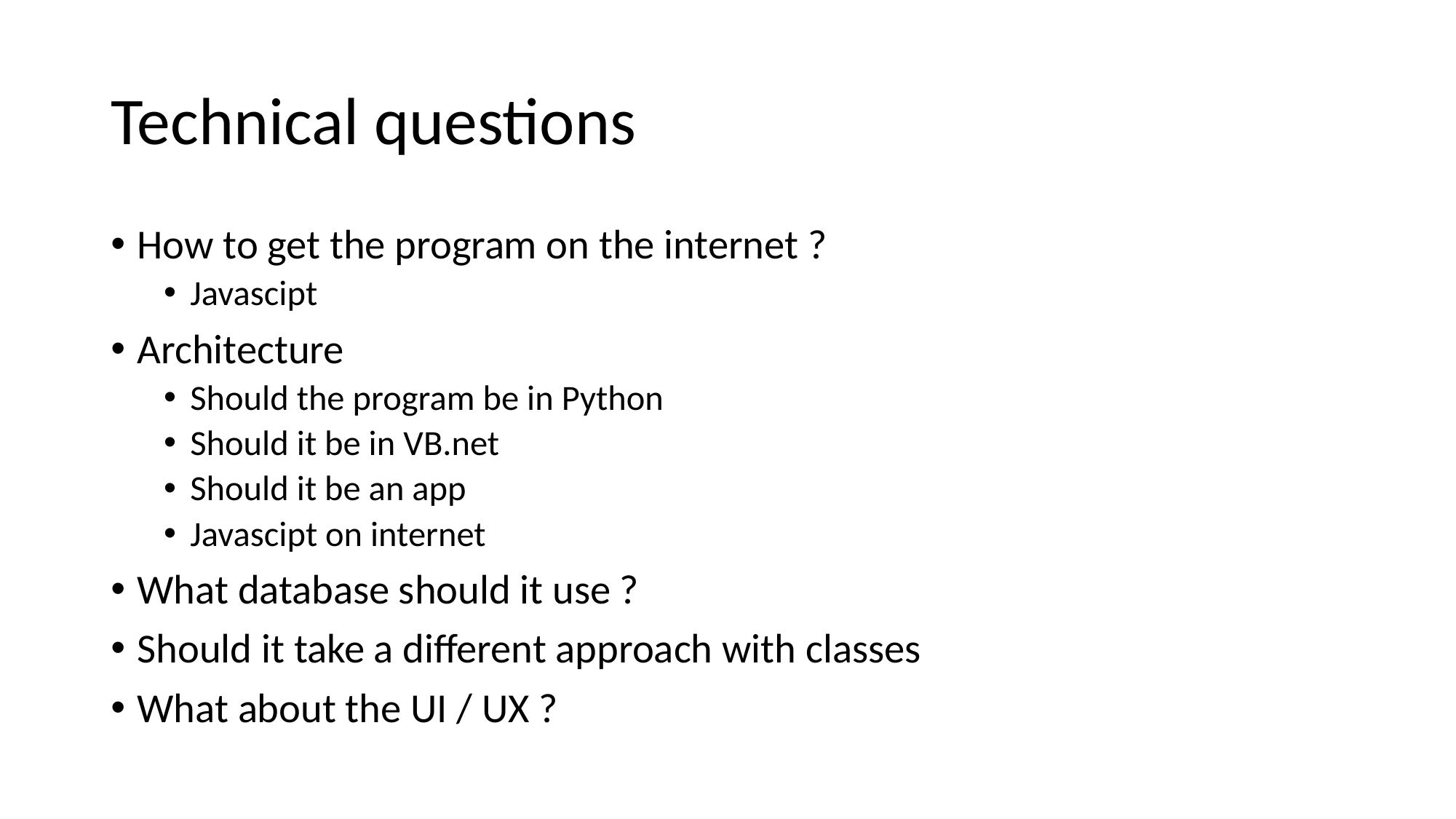

# Technical questions
How to get the program on the internet ?
Javascipt
Architecture
Should the program be in Python
Should it be in VB.net
Should it be an app
Javascipt on internet
What database should it use ?
Should it take a different approach with classes
What about the UI / UX ?